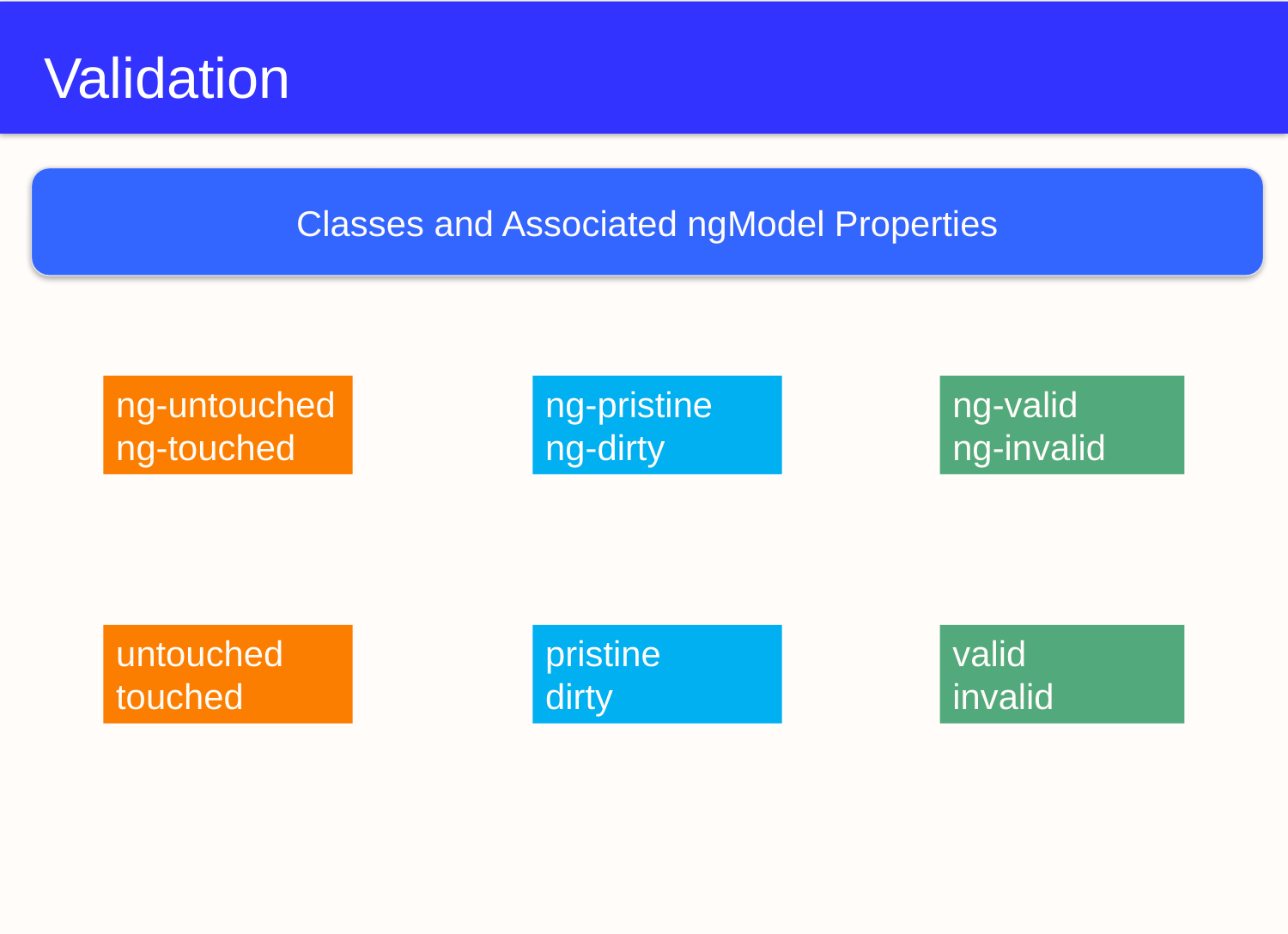

# Validation
Classes and Associated ngModel Properties
ng-pristine
ng-dirty
ng-valid
ng-invalid
ng-untouched
ng-touched
pristine
dirty
valid
invalid
untouched
touched